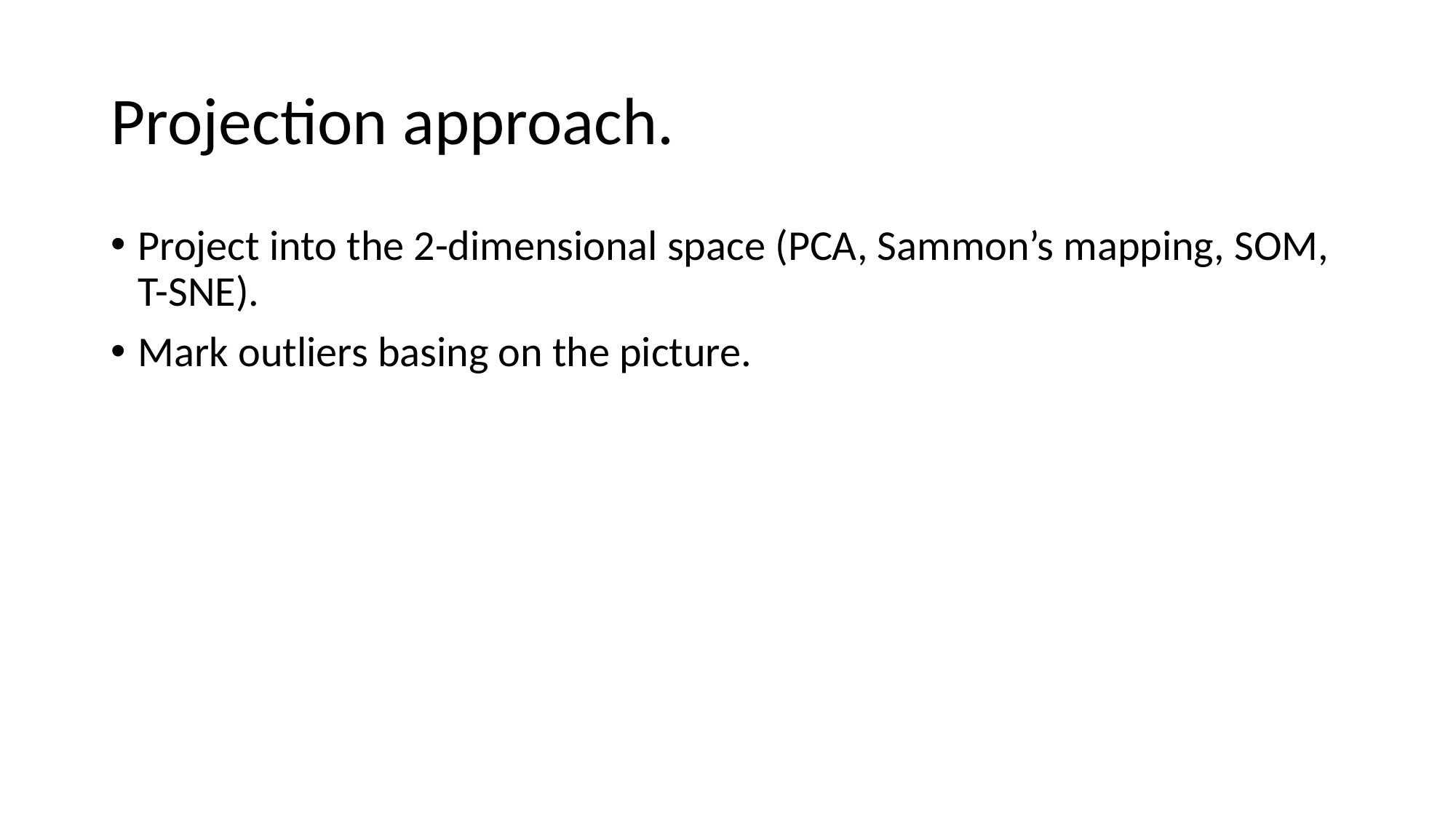

# Projection approach.
Project into the 2-dimensional space (PCA, Sammon’s mapping, SOM, T-SNE).
Mark outliers basing on the picture.